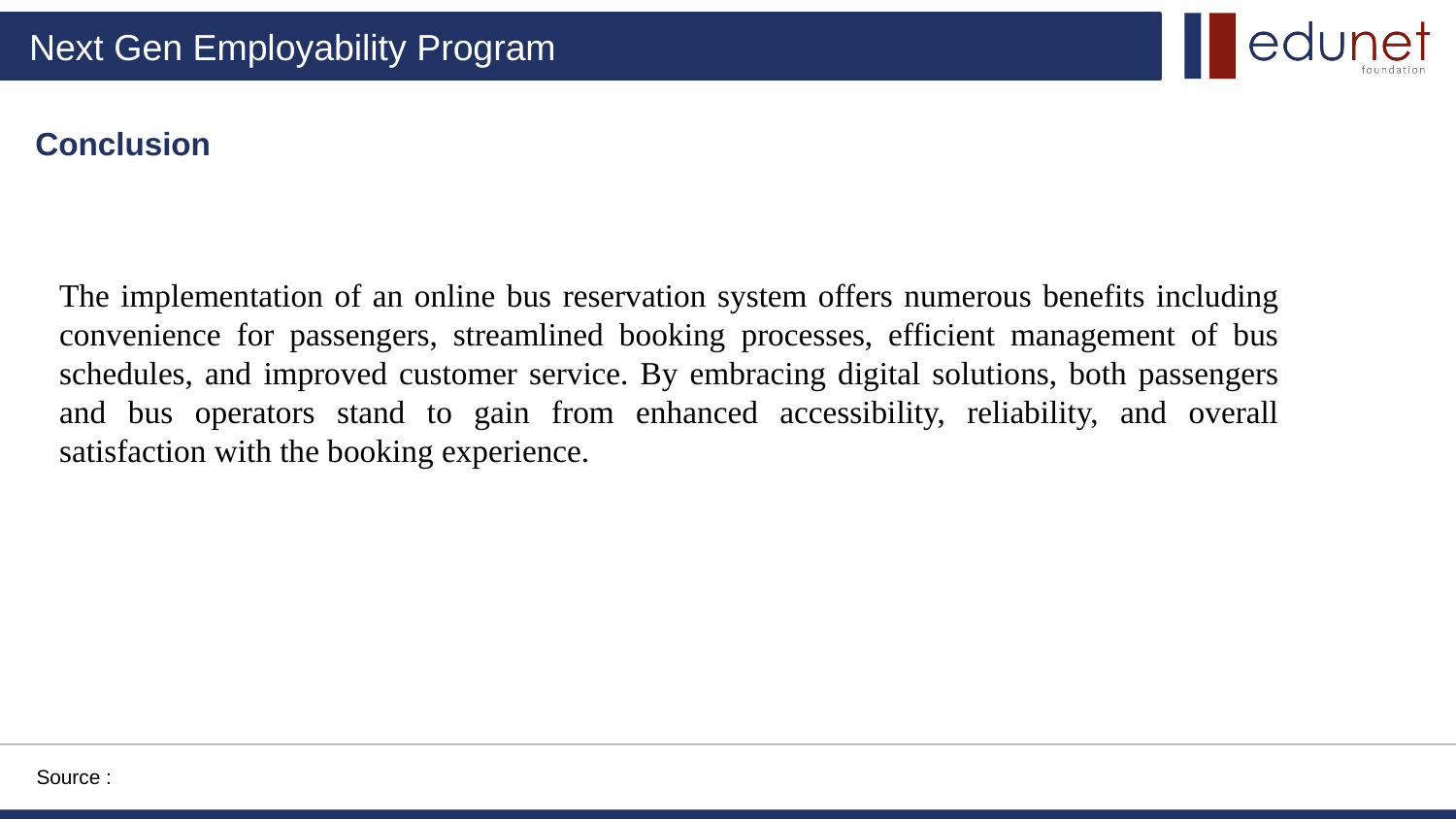

Conclusion
The implementation of an online bus reservation system offers numerous benefits including convenience for passengers, streamlined booking processes, efficient management of bus schedules, and improved customer service. By embracing digital solutions, both passengers and bus operators stand to gain from enhanced accessibility, reliability, and overall satisfaction with the booking experience.
Source :